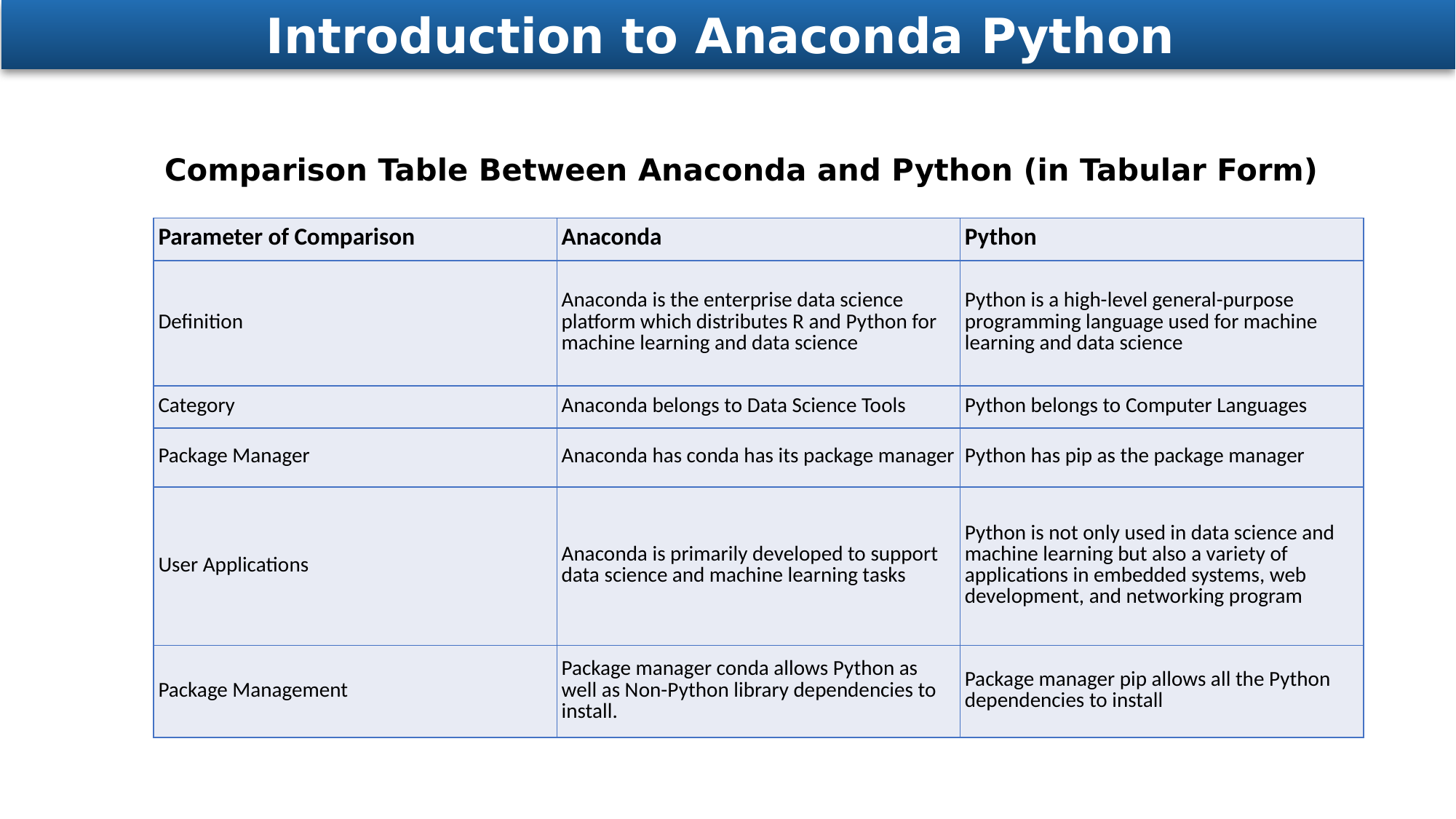

Introduction to Anaconda Python
Comparison Table Between Anaconda and Python (in Tabular Form)
| Parameter of Comparison | Anaconda | Python |
| --- | --- | --- |
| Definition | Anaconda is the enterprise data science platform which distributes R and Python for machine learning and data science | Python is a high-level general-purpose programming language used for machine learning and data science |
| Category | Anaconda belongs to Data Science Tools | Python belongs to Computer Languages |
| Package Manager | Anaconda has conda has its package manager | Python has pip as the package manager |
| User Applications | Anaconda is primarily developed to support data science and machine learning tasks | Python is not only used in data science and machine learning but also a variety of applications in embedded systems, web development, and networking program |
| Package Management | Package manager conda allows Python as well as Non-Python library dependencies to install. | Package manager pip allows all the Python dependencies to install |